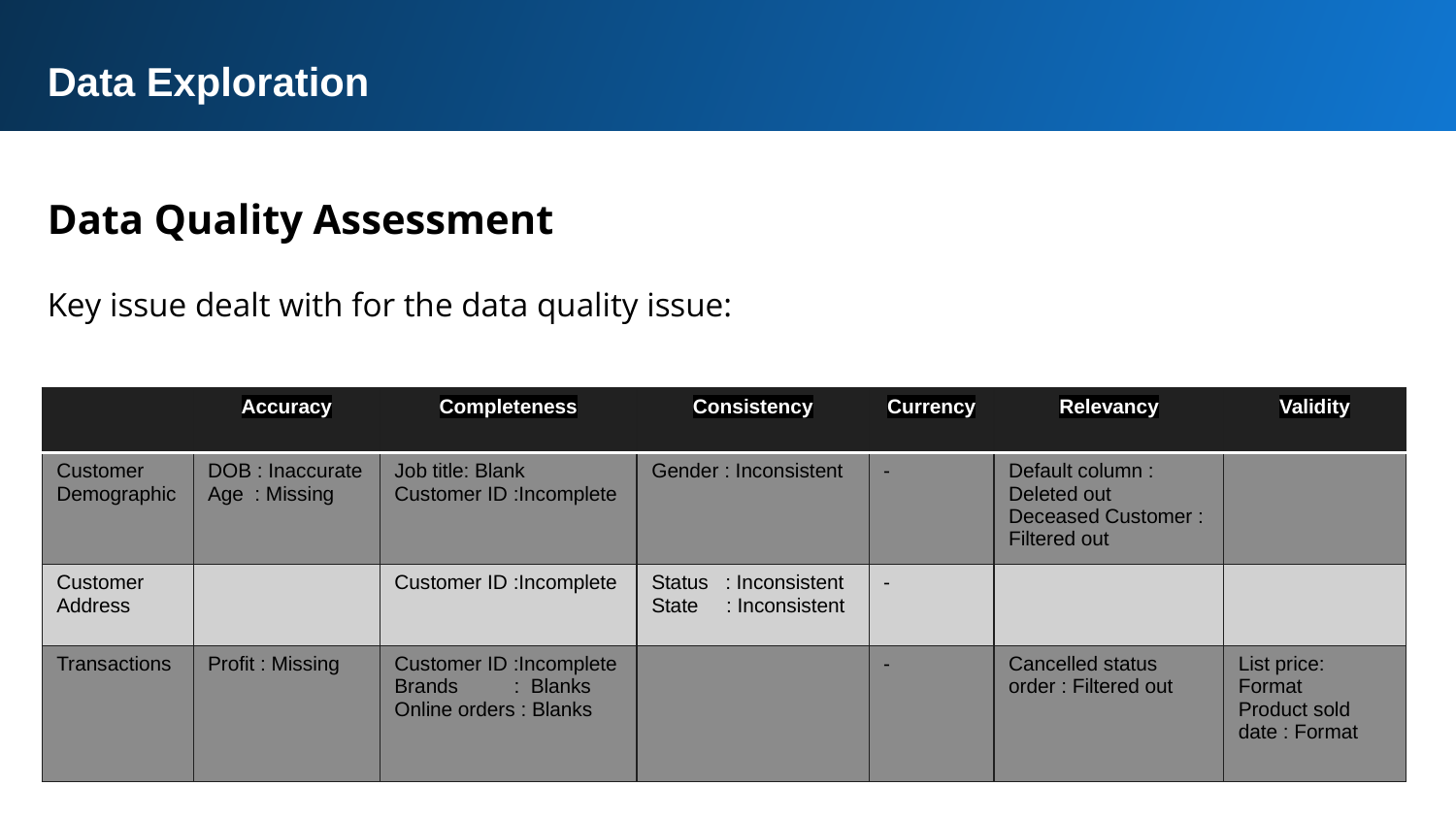

Data Exploration
Data Quality Assessment
Key issue dealt with for the data quality issue:
|  | Accuracy | Completeness | Consistency | Currency | Relevancy | Validity |
| --- | --- | --- | --- | --- | --- | --- |
| Customer Demographic | DOB : Inaccurate Age : Missing | Job title: Blank Customer ID :Incomplete | Gender : Inconsistent | - | Default column : Deleted out Deceased Customer : Filtered out |  |
| Customer Address |  | Customer ID :Incomplete | Status : Inconsistent State : Inconsistent | - |  |  |
| Transactions | Profit : Missing | Customer ID :Incomplete Brands : Blanks Online orders : Blanks |  | - | Cancelled status order : Filtered out | List price: Format Product sold date : Format |